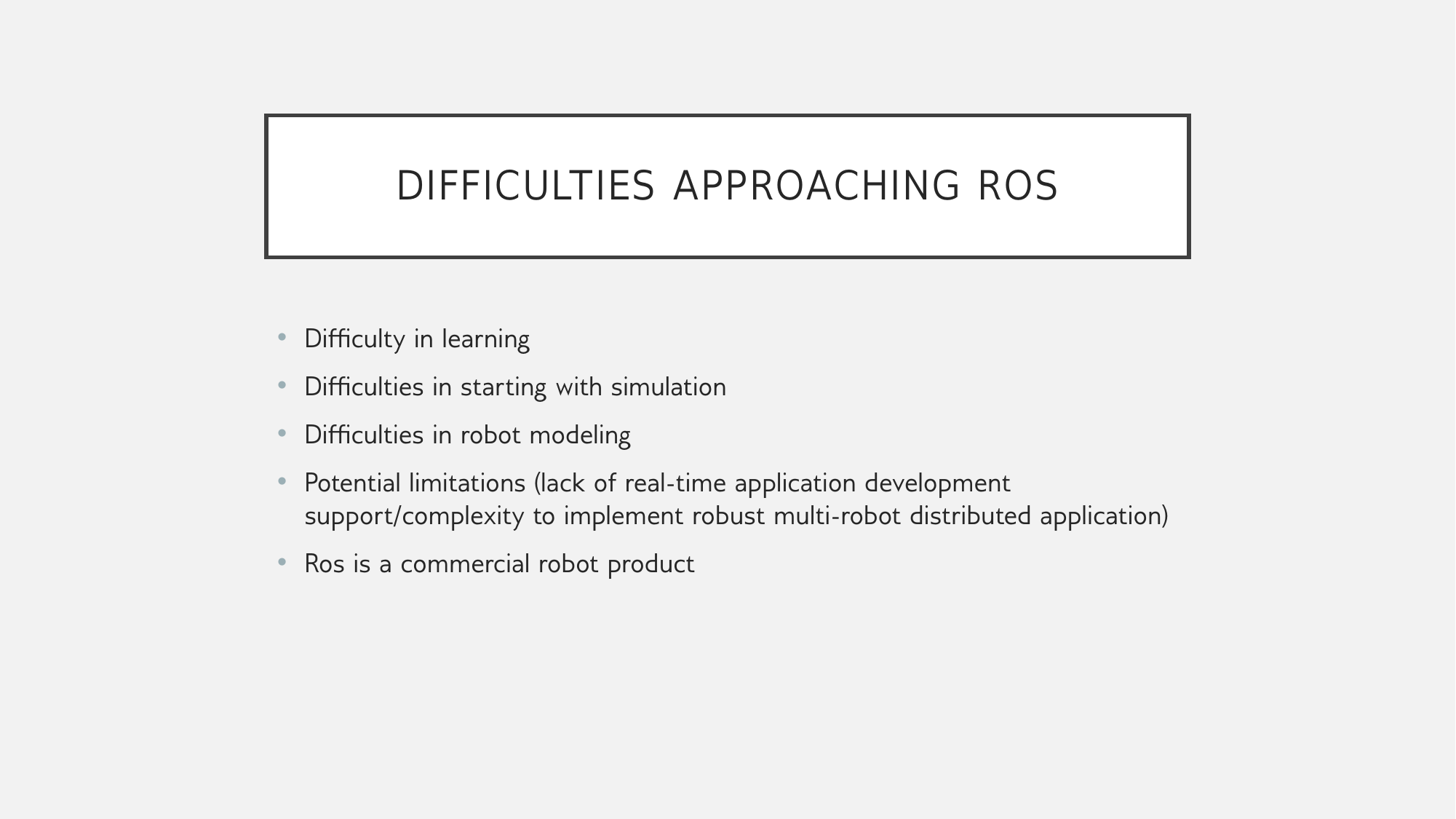

# Difficulties approaching ros
Difficulty in learning
Difficulties in starting with simulation
Difficulties in robot modeling
Potential limitations (lack of real-time application development support/complexity to implement robust multi-robot distributed application)
Ros is a commercial robot product